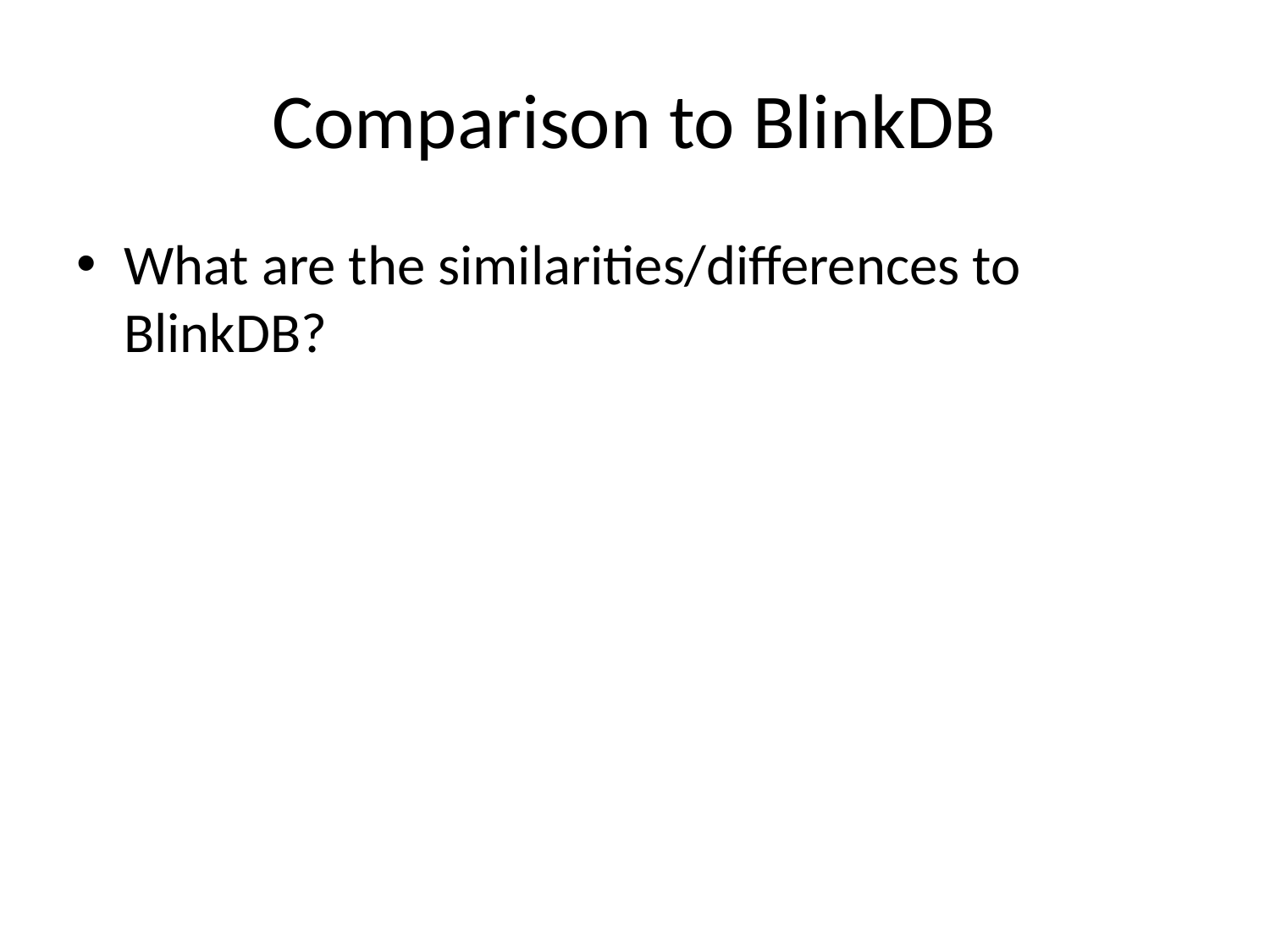

# Comparison to BlinkDB
What are the similarities/differences to BlinkDB?